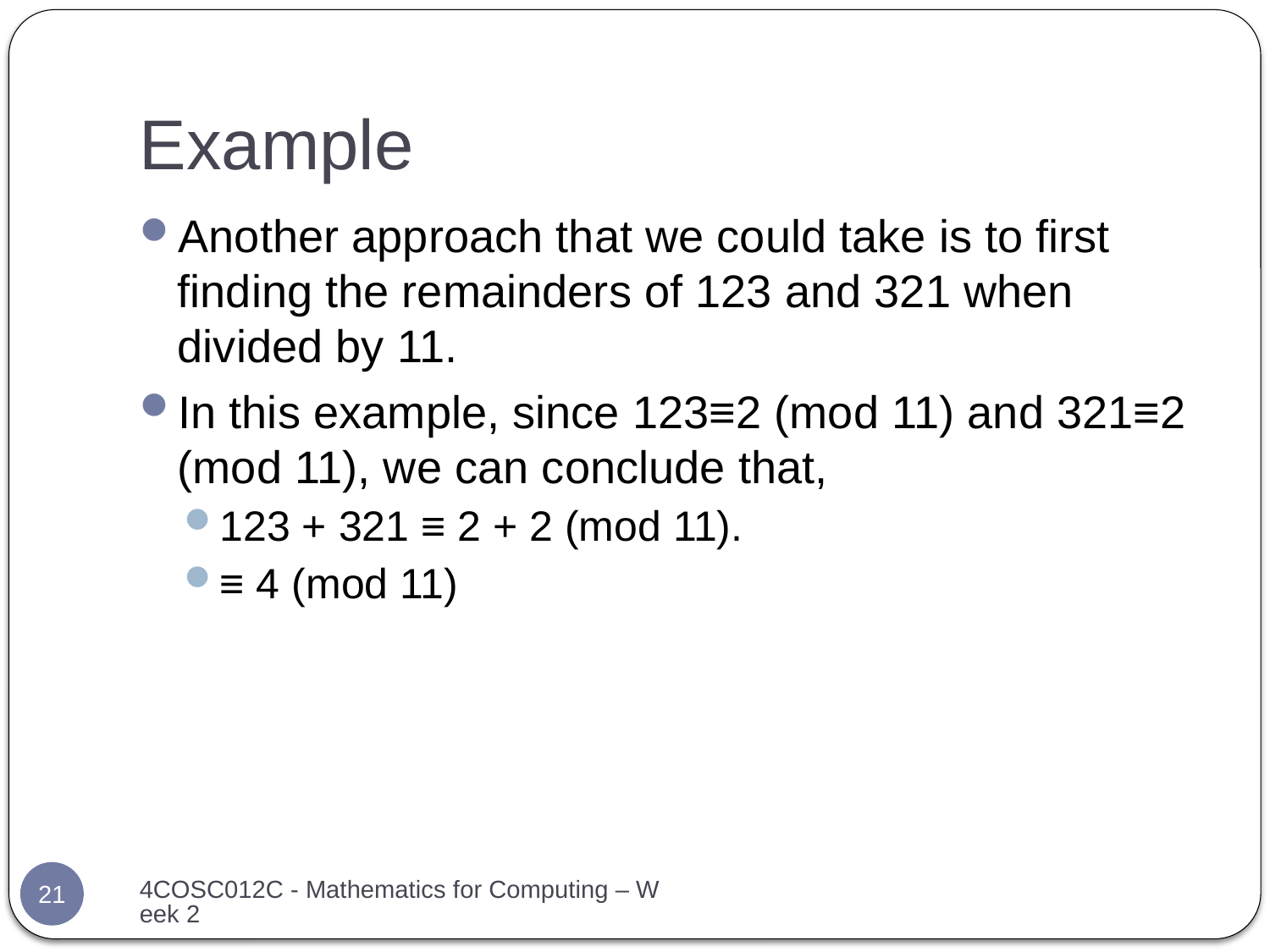

# Example
Another approach that we could take is to first finding the remainders of 123 and 321 when divided by 11.
In this example, since 123≡2 (mod 11) and 321≡2 (mod 11), we can conclude that,
123 + 321​ ≡ 2 + 2 (mod 11).​
≡ 4 ​(mod 11)
4COSC012C - Mathematics for Computing – Week 2
21